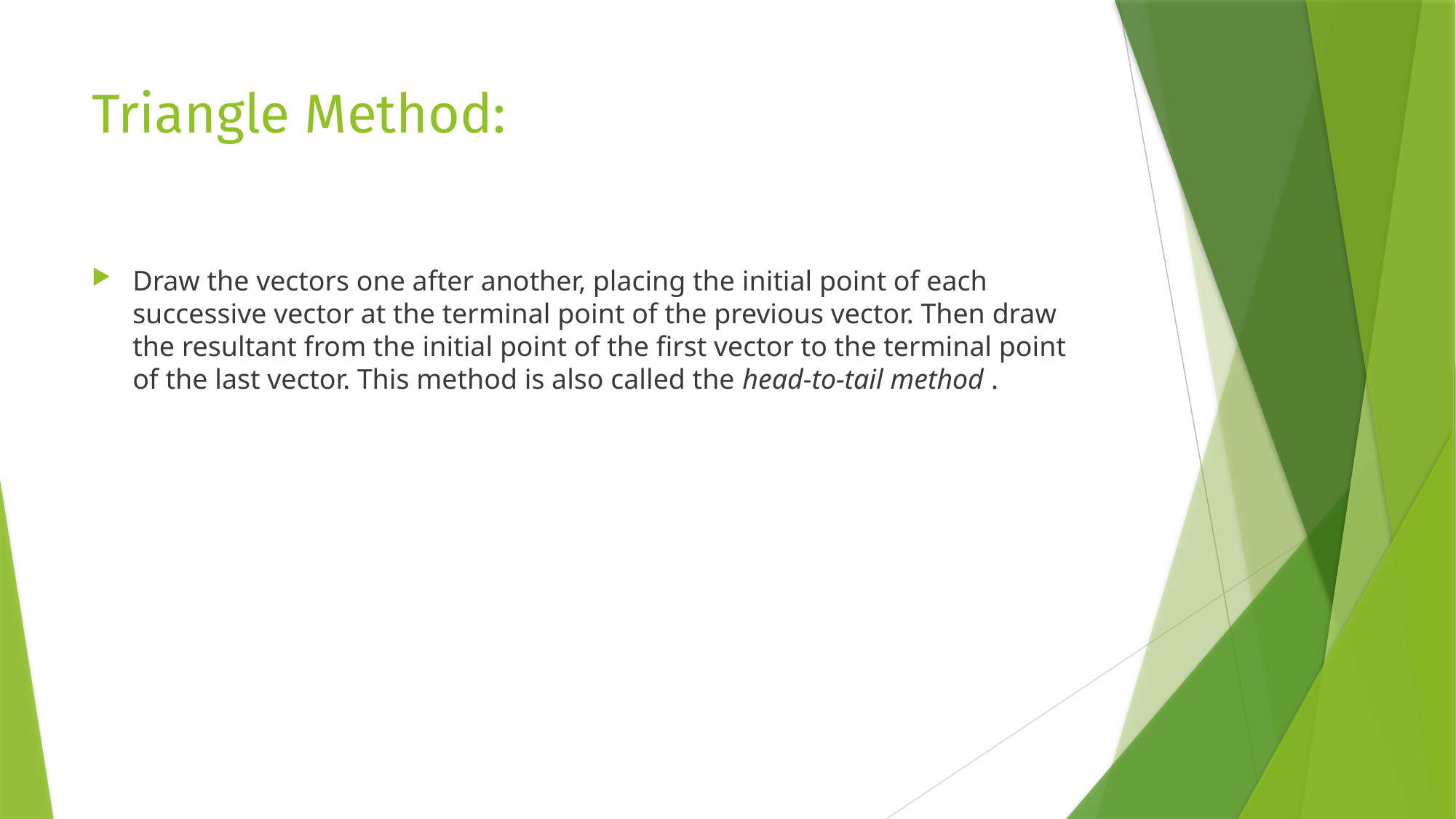

# Triangle Method:
Draw the vectors one after another, placing the initial point of each successive vector at the terminal point of the previous vector. Then draw the resultant from the initial point of the first vector to the terminal point of the last vector. This method is also called the head-to-tail method .